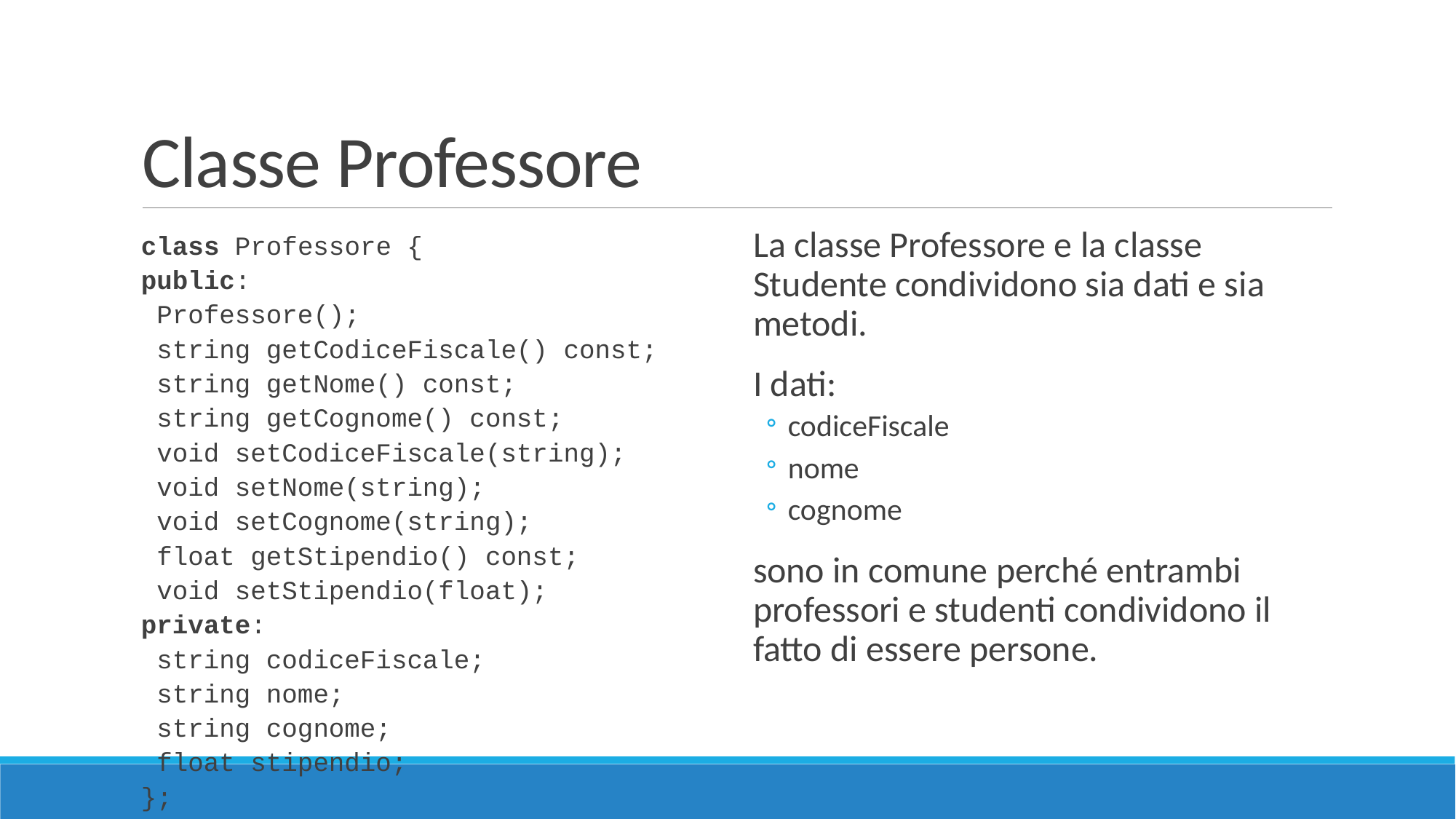

# Classe Professore
class Professore {
public:
 Professore();
 string getCodiceFiscale() const;
 string getNome() const;
 string getCognome() const;
 void setCodiceFiscale(string);
 void setNome(string);
 void setCognome(string);
 float getStipendio() const;
 void setStipendio(float);
private:
 string codiceFiscale;
 string nome;
 string cognome;
 float stipendio;
};
La classe Professore e la classe Studente condividono sia dati e sia metodi.
I dati:
codiceFiscale
nome
cognome
sono in comune perché entrambi professori e studenti condividono il fatto di essere persone.